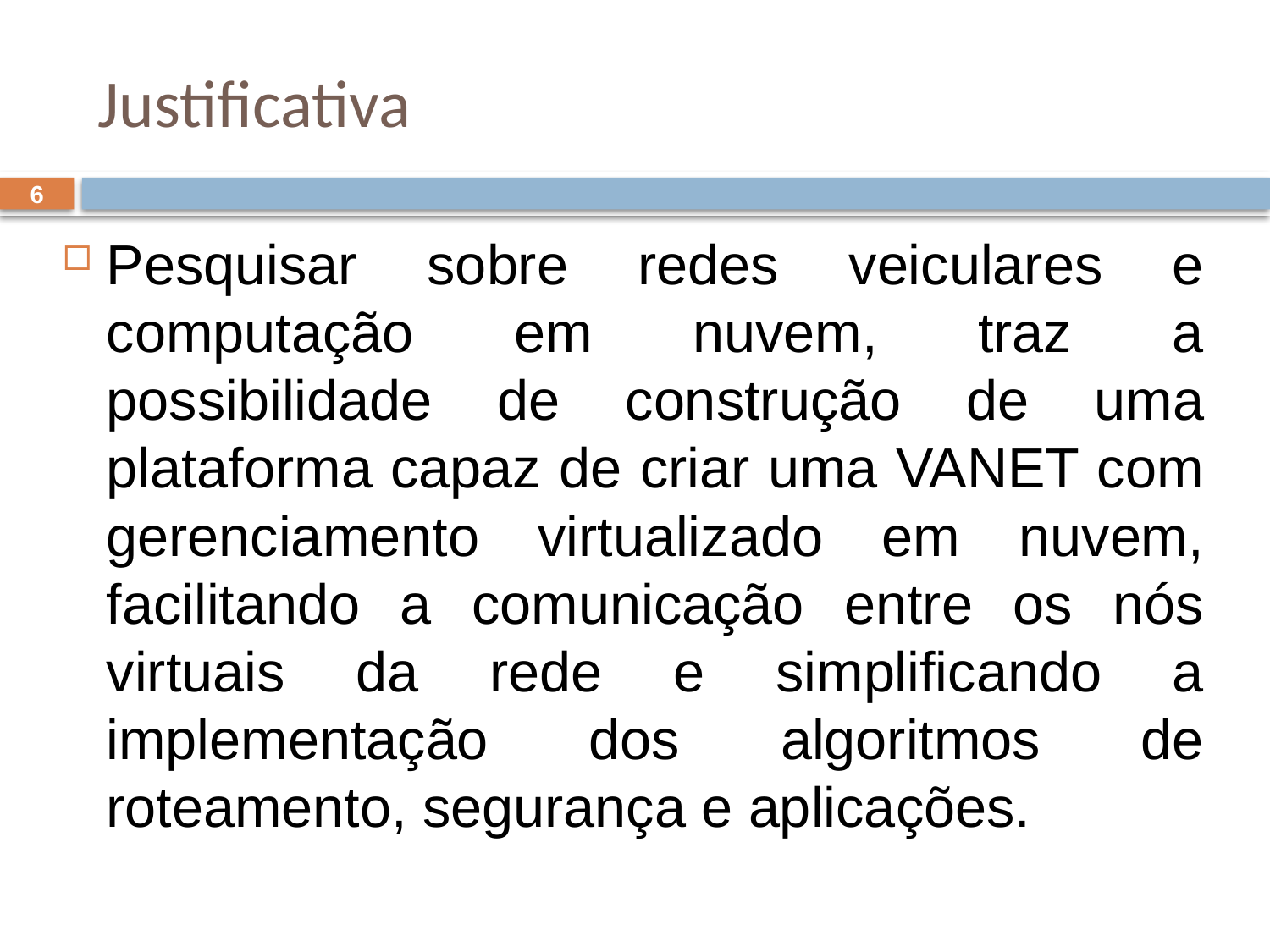

# Justificativa
6
Pesquisar sobre redes veiculares e computação em nuvem, traz a possibilidade de construção de uma plataforma capaz de criar uma VANET com gerenciamento virtualizado em nuvem, facilitando a comunicação entre os nós virtuais da rede e simplificando a implementação dos algoritmos de roteamento, segurança e aplicações.